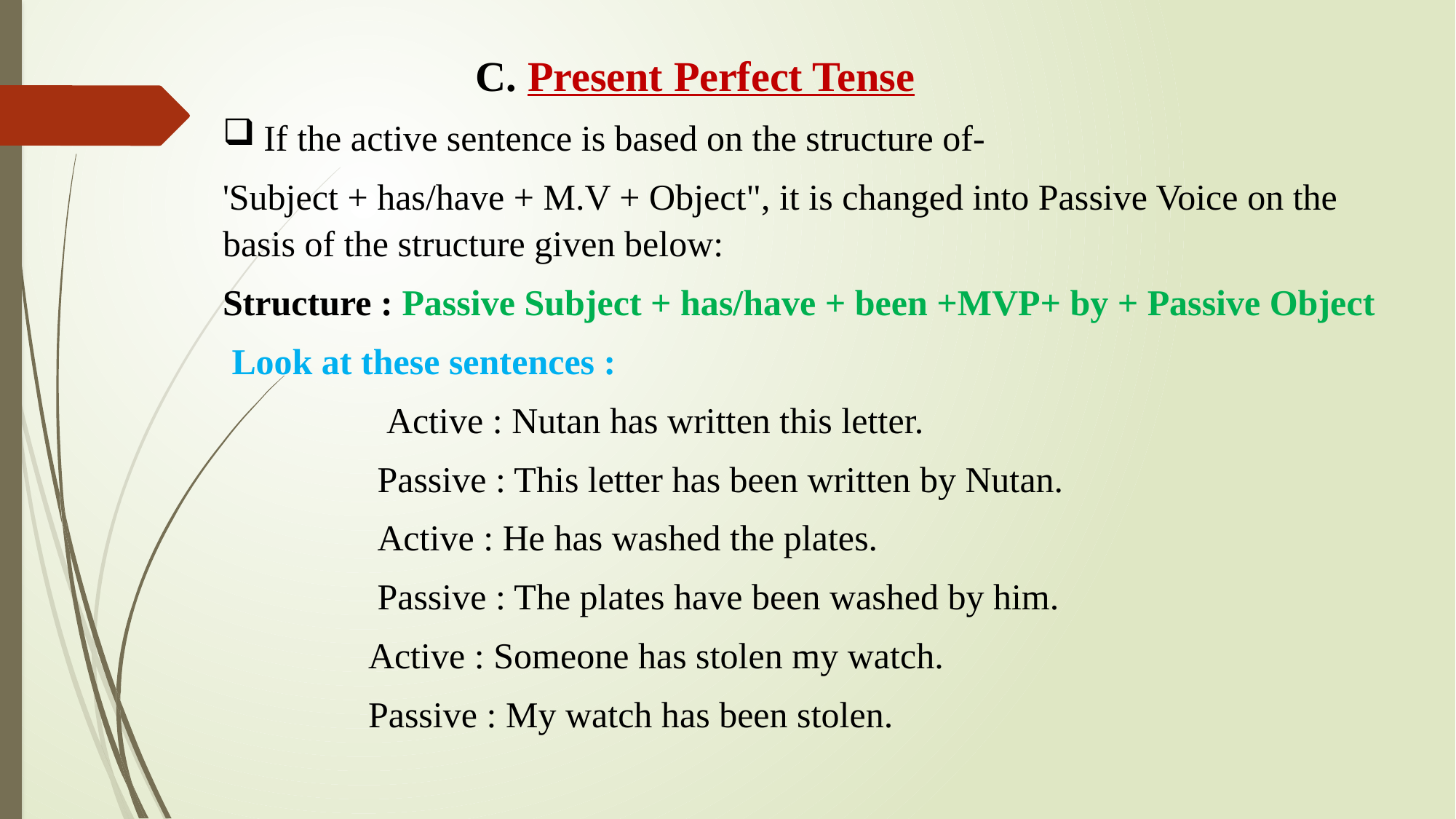

C. Present Perfect Tense
If the active sentence is based on the structure of-
'Subject + has/have + M.V + Object", it is changed into Passive Voice on the basis of the structure given below:
Structure : Passive Subject + has/have + been +MVP+ by + Passive Object
 Look at these sentences :
                  Active : Nutan has written this letter.
                 Passive : This letter has been written by Nutan.
                 Active : He has washed the plates.
                 Passive : The plates have been washed by him.
                Active : Someone has stolen my watch.
                Passive : My watch has been stolen.